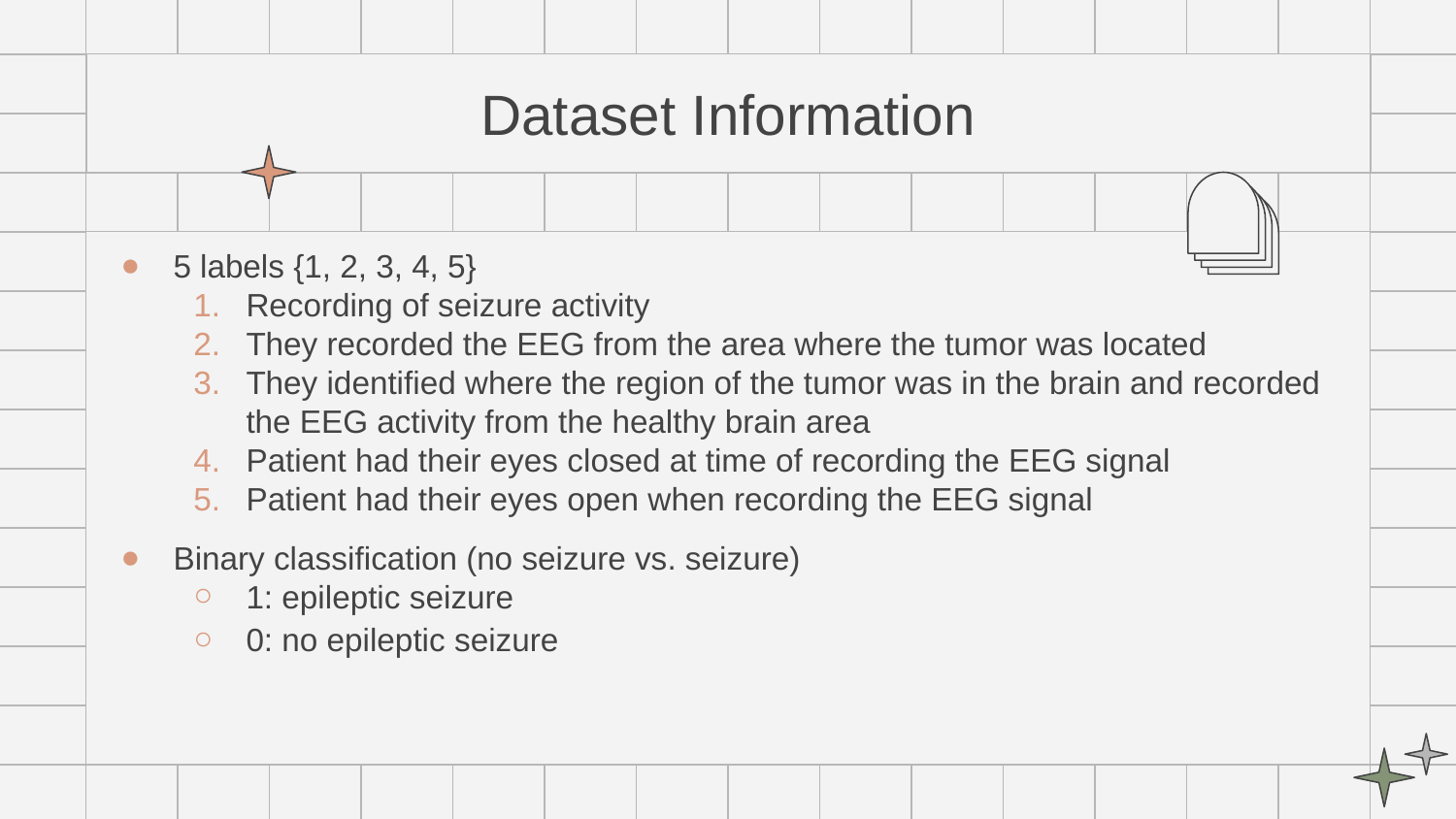

Dataset Information

5 labels {1, 2, 3, 4, 5}
Recording of seizure activity
They recorded the EEG from the area where the tumor was located
They identified where the region of the tumor was in the brain and recorded the EEG activity from the healthy brain area
Patient had their eyes closed at time of recording the EEG signal
Patient had their eyes open when recording the EEG signal
Binary classification (no seizure vs. seizure)
1: epileptic seizure
0: no epileptic seizure